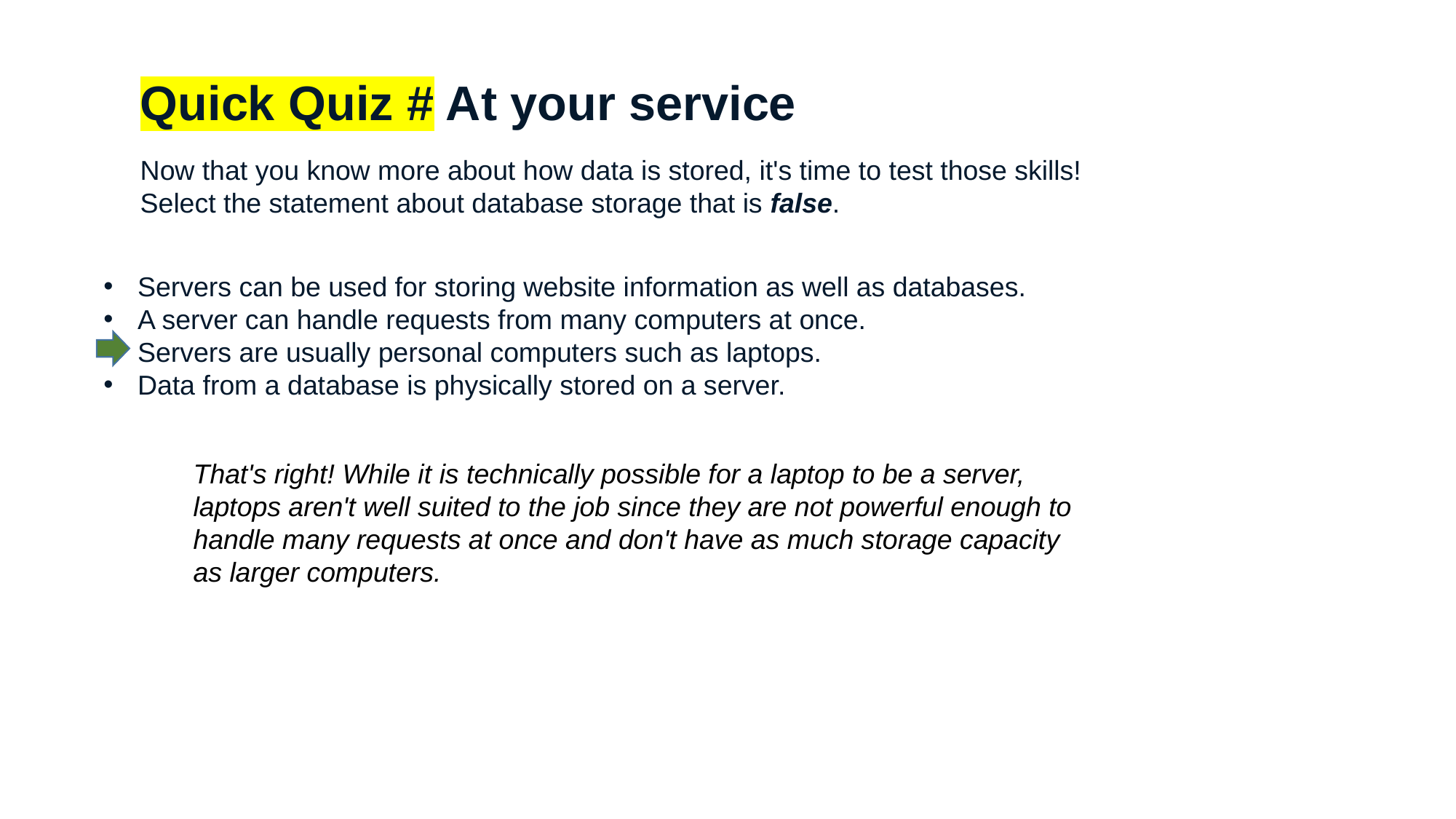

Quick Quiz # At your service
Now that you know more about how data is stored, it's time to test those skills!
Select the statement about database storage that is false.

Servers can be used for storing website information as well as databases.
A server can handle requests from many computers at once.
Servers are usually personal computers such as laptops.
Data from a database is physically stored on a server.

That's right! While it is technically possible for a laptop to be a server, laptops aren't well suited to the job since they are not powerful enough to handle many requests at once and don't have as much storage capacity as larger computers.